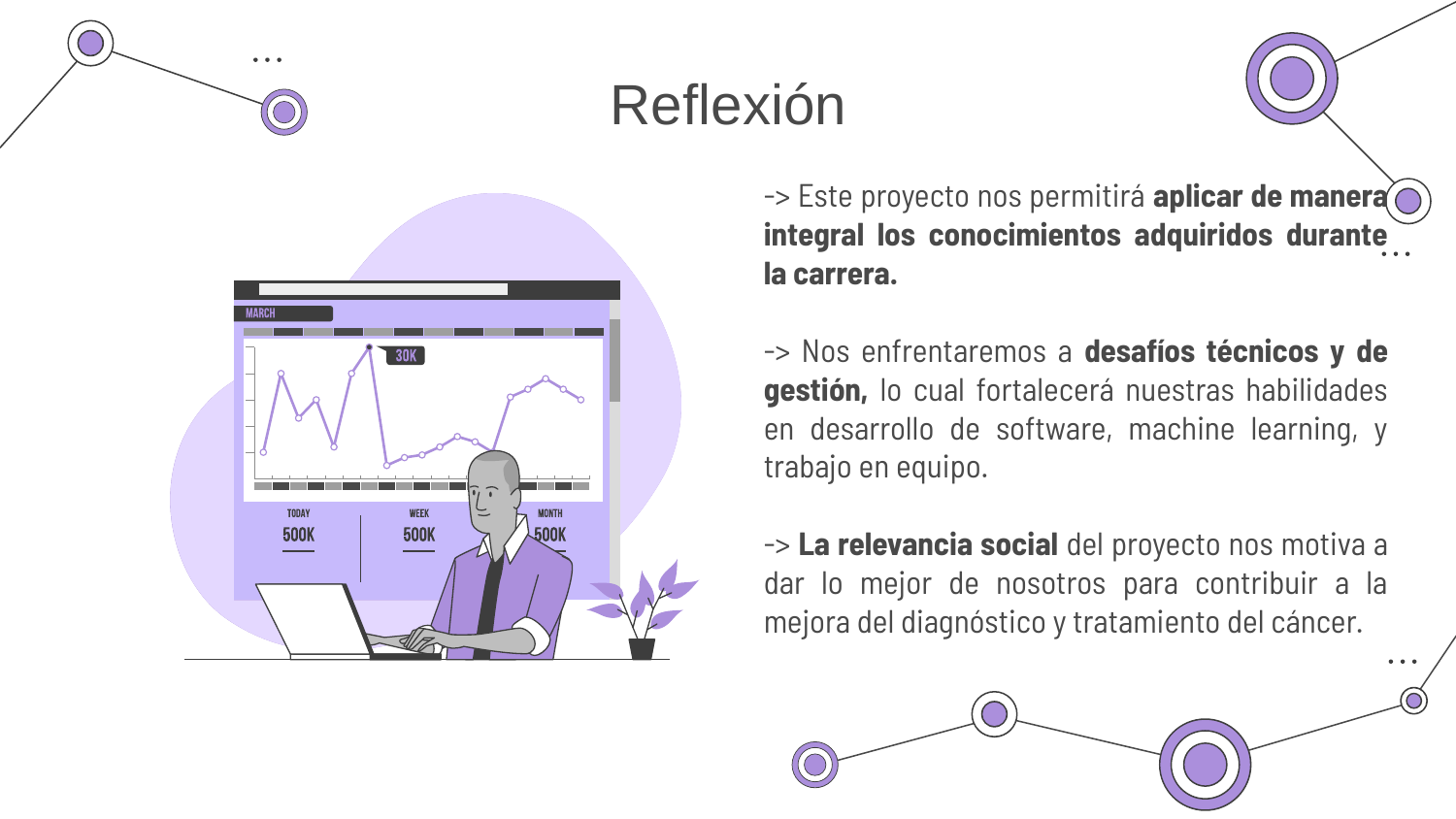

# Reflexión

-> Este proyecto nos permitirá aplicar de manera integral los conocimientos adquiridos durante la carrera.

-> Nos enfrentaremos a desafíos técnicos y de gestión, lo cual fortalecerá nuestras habilidades en desarrollo de software, machine learning, y trabajo en equipo.

-> La relevancia social del proyecto nos motiva a dar lo mejor de nosotros para contribuir a la mejora del diagnóstico y tratamiento del cáncer.